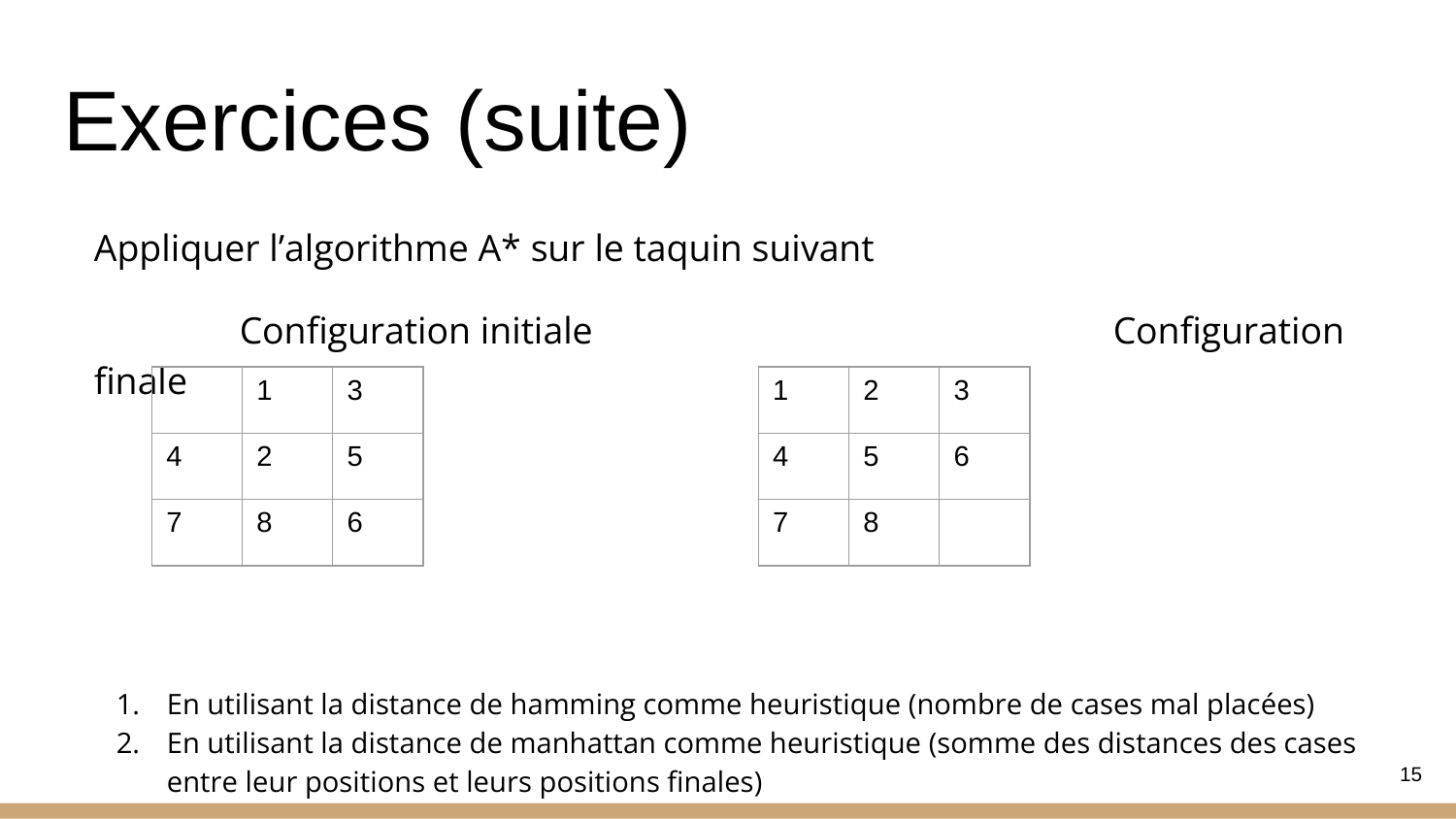

Exercices (suite)
Appliquer l’algorithme A* sur le taquin suivant
	Configuration initiale				Configuration finale

En utilisant la distance de hamming comme heuristique (nombre de cases mal placées)
En utilisant la distance de manhattan comme heuristique (somme des distances des cases entre leur positions et leurs positions finales)
|  | 1 | 3 |
| --- | --- | --- |
| 4 | 2 | 5 |
| 7 | 8 | 6 |
| 1 | 2 | 3 |
| --- | --- | --- |
| 4 | 5 | 6 |
| 7 | 8 |  |
15